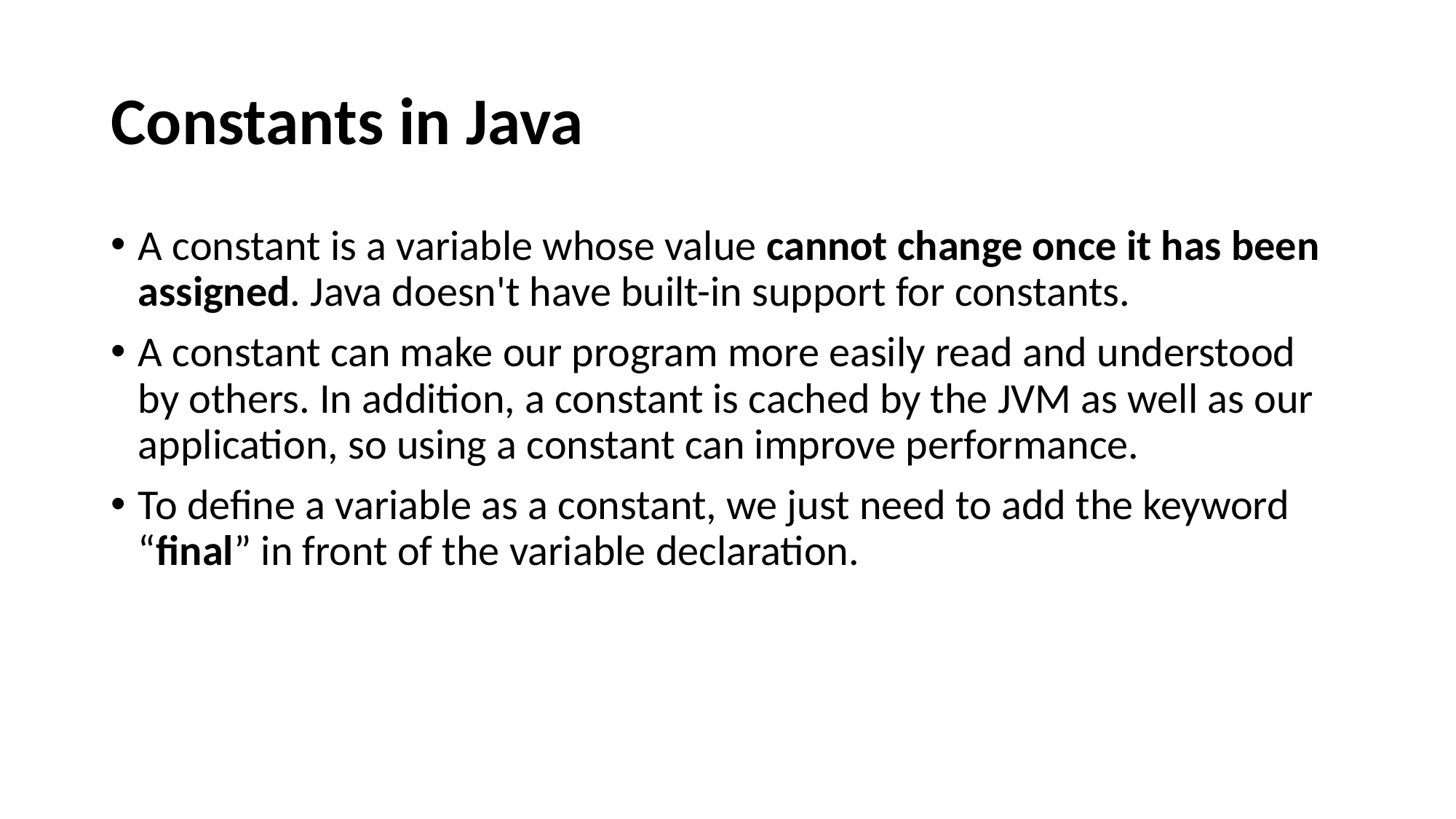

# Constants in Java
A constant is a variable whose value cannot change once it has been assigned. Java doesn't have built-in support for constants.
A constant can make our program more easily read and understood by others. In addition, a constant is cached by the JVM as well as our application, so using a constant can improve performance.
To define a variable as a constant, we just need to add the keyword “final” in front of the variable declaration.

24